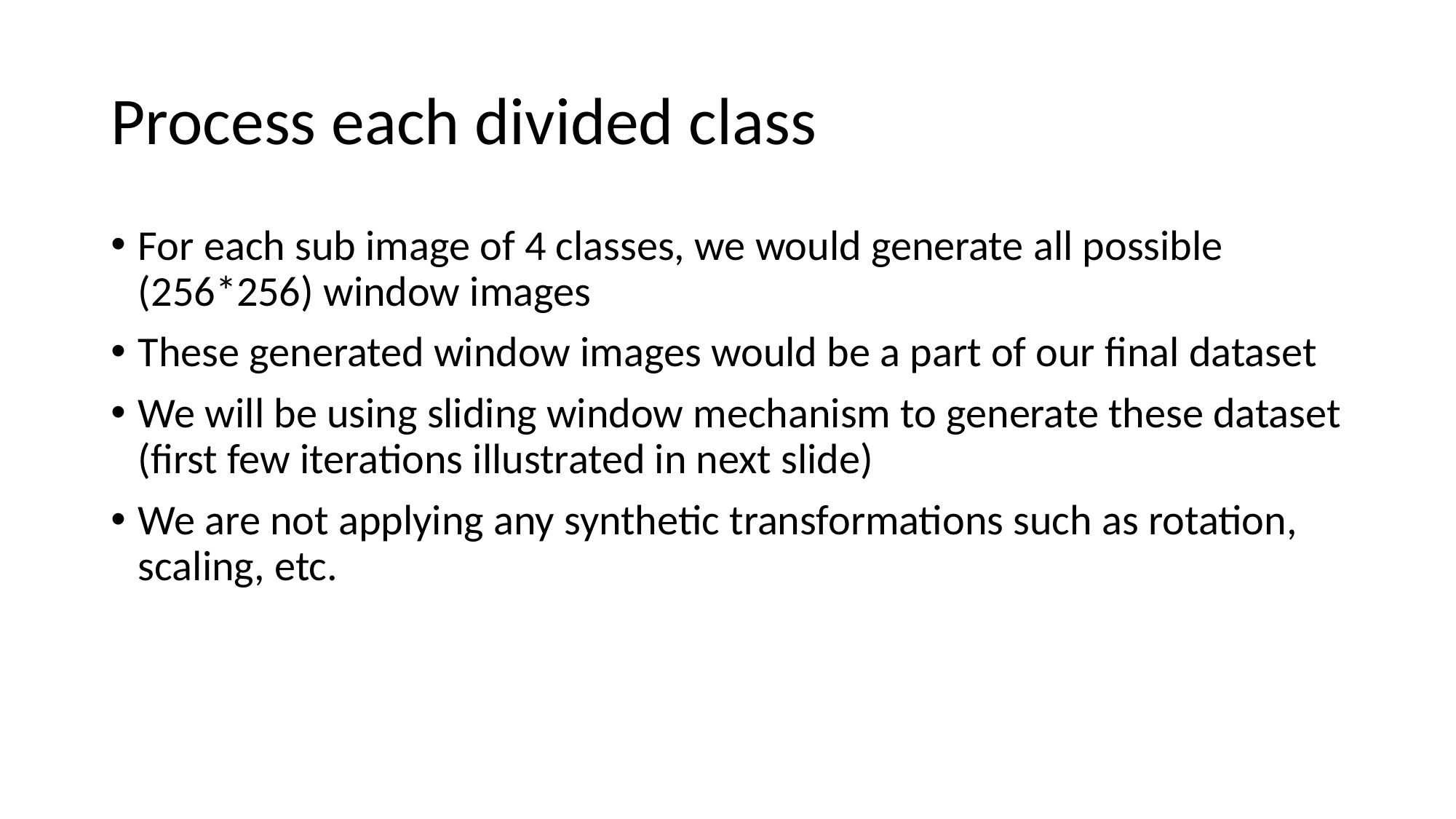

# Process each divided class
For each sub image of 4 classes, we would generate all possible (256*256) window images
These generated window images would be a part of our final dataset
We will be using sliding window mechanism to generate these dataset (first few iterations illustrated in next slide)
We are not applying any synthetic transformations such as rotation, scaling, etc.